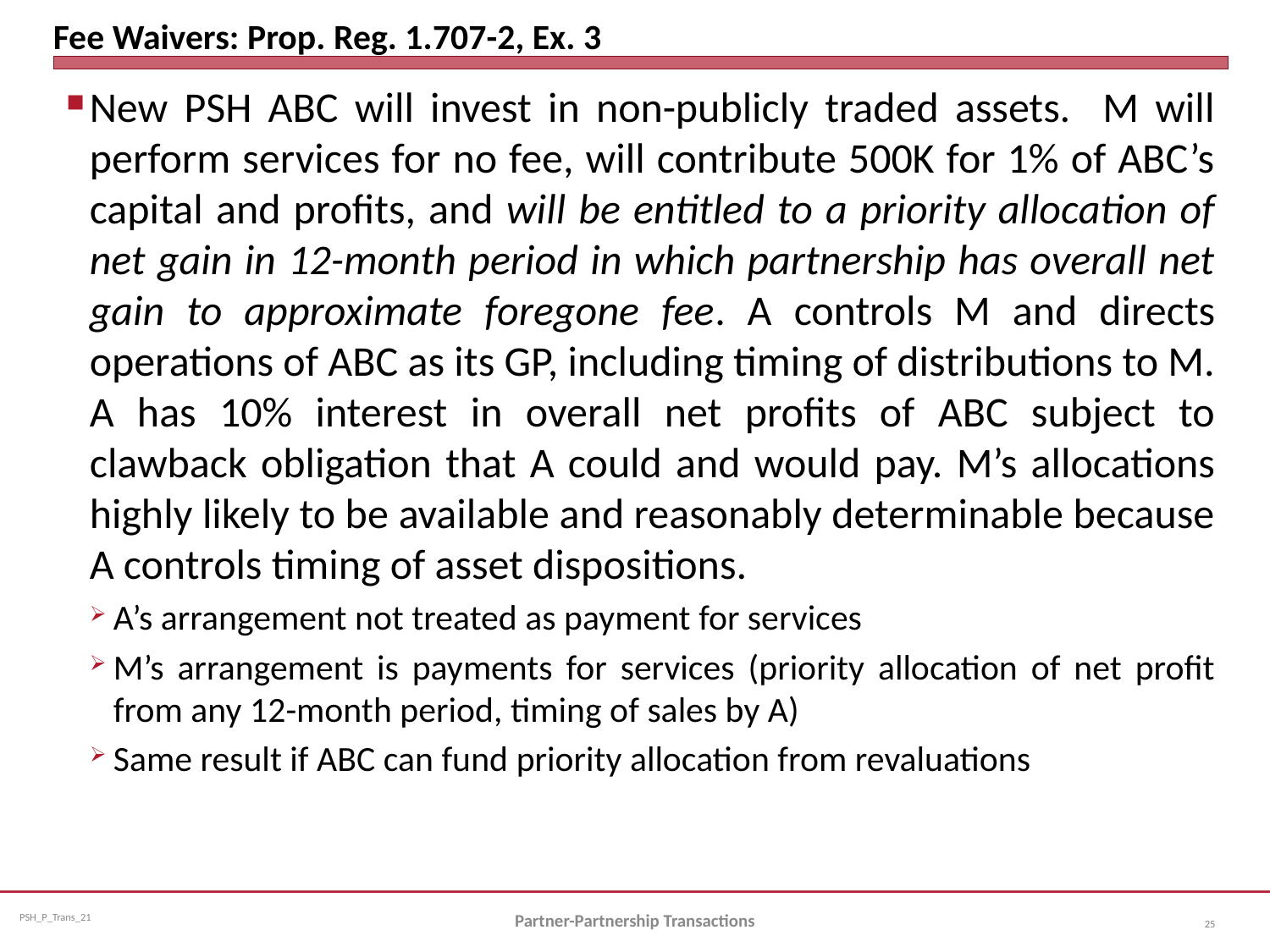

# Fee Waivers: Prop. Reg. 1.707-2, Ex. 3
New PSH ABC will invest in non-publicly traded assets.  M will perform services for no fee, will contribute 500K for 1% of ABC’s capital and profits, and will be entitled to a priority allocation of net gain in 12-month period in which partnership has overall net gain to approximate foregone fee. A controls M and directs operations of ABC as its GP, including timing of distributions to M. A has 10% interest in overall net profits of ABC subject to clawback obligation that A could and would pay. M’s allocations highly likely to be available and reasonably determinable because A controls timing of asset dispositions.
A’s arrangement not treated as payment for services
M’s arrangement is payments for services (priority allocation of net profit from any 12-month period, timing of sales by A)
Same result if ABC can fund priority allocation from revaluations

Partner-Partnership Transactions
25